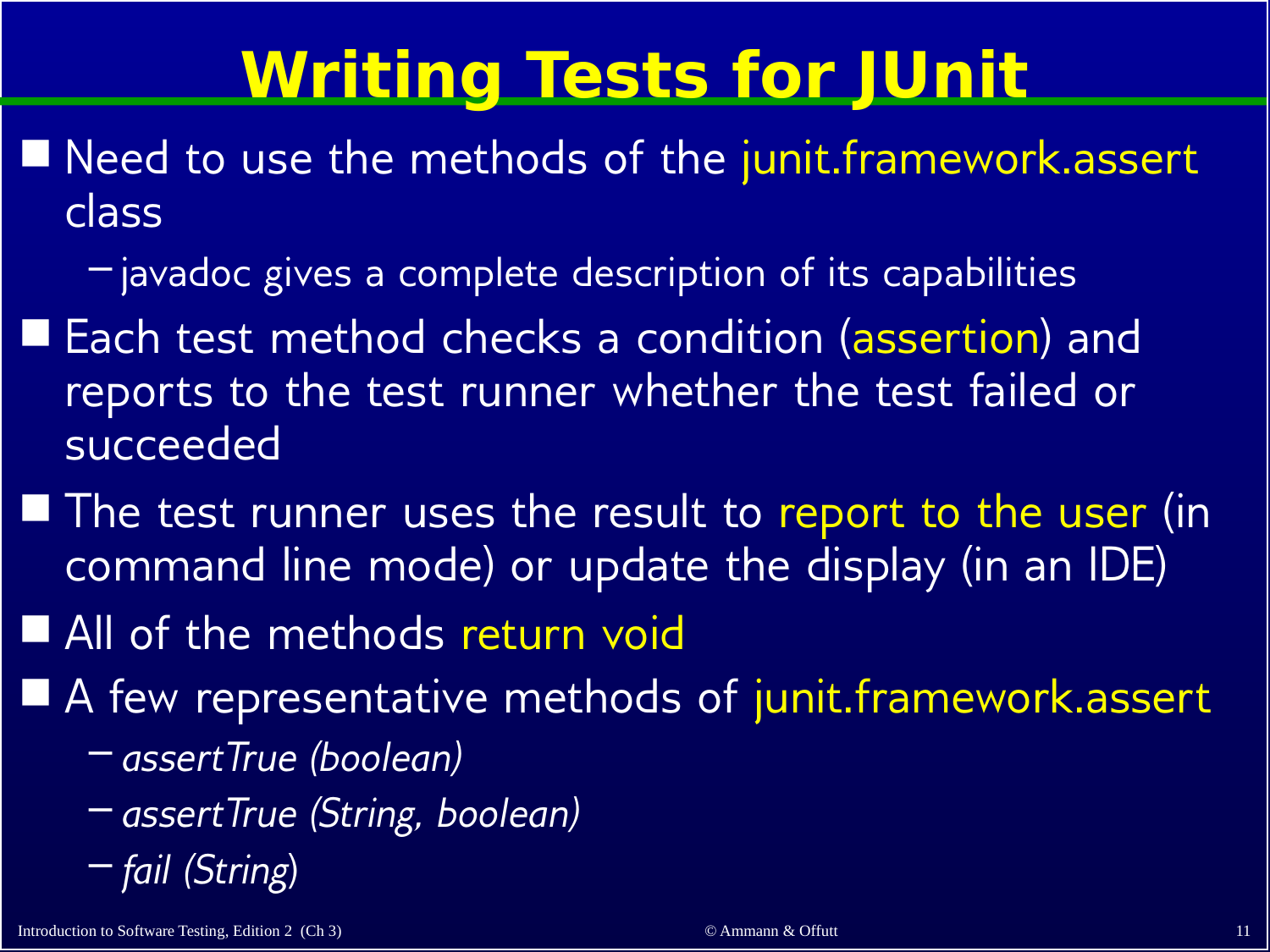

# Writing Tests for JUnit
Need to use the methods of the junit.framework.assert class
javadoc gives a complete description of its capabilities
Each test method checks a condition (assertion) and reports to the test runner whether the test failed or succeeded
The test runner uses the result to report to the user (in command line mode) or update the display (in an IDE)
All of the methods return void
A few representative methods of junit.framework.assert
assertTrue (boolean)
assertTrue (String, boolean)
fail (String)
11
© Ammann & Offutt
Introduction to Software Testing, Edition 2  (Ch 3)